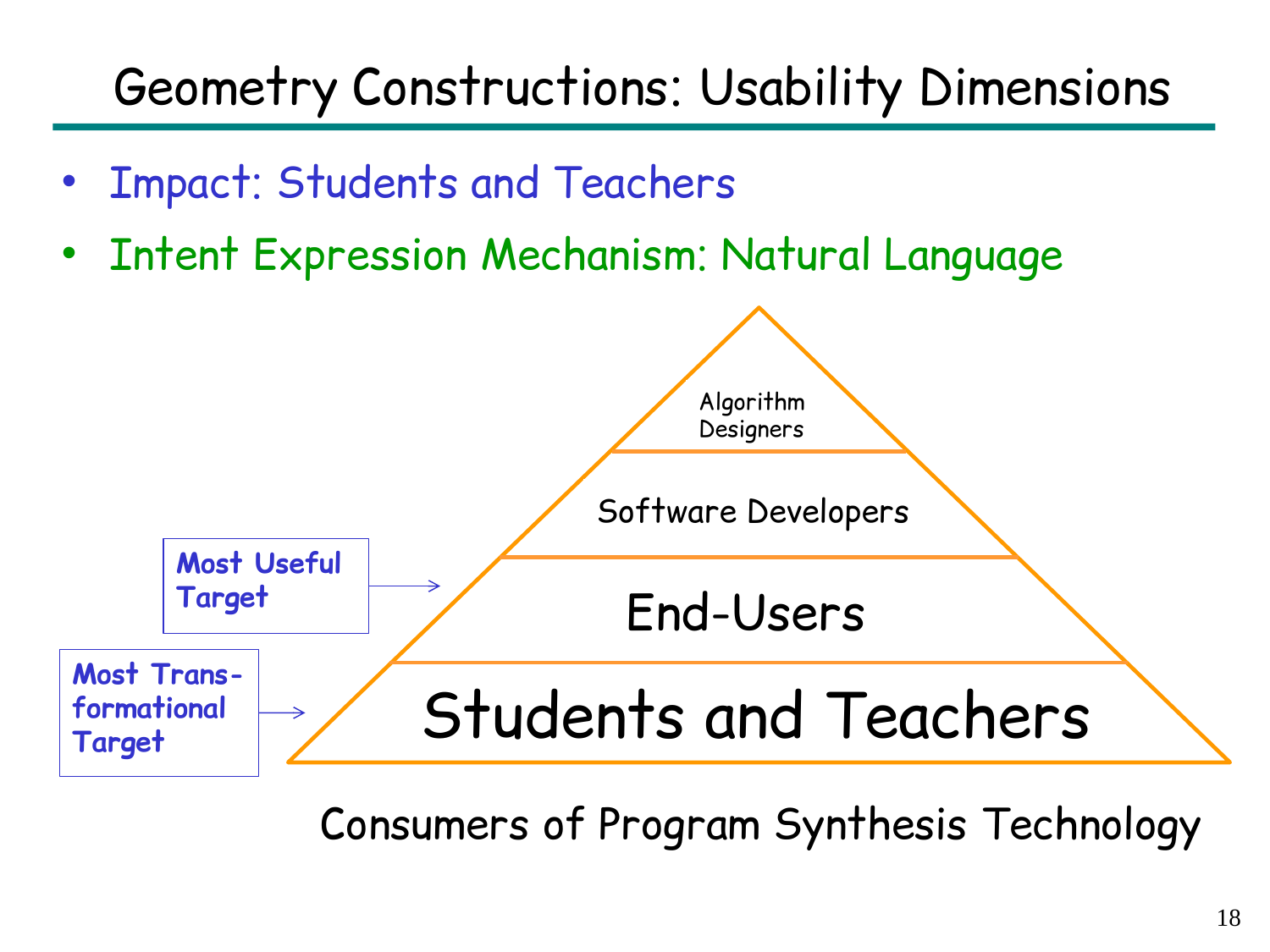

# Geometry Constructions: Usability Dimensions
Impact: Students and Teachers
Intent Expression Mechanism: Natural Language

Algorithm
Designers
Software Developers
Most Useful Target
End-Users
Most Trans-formational Target
Students and Teachers
Consumers of Program Synthesis Technology
18